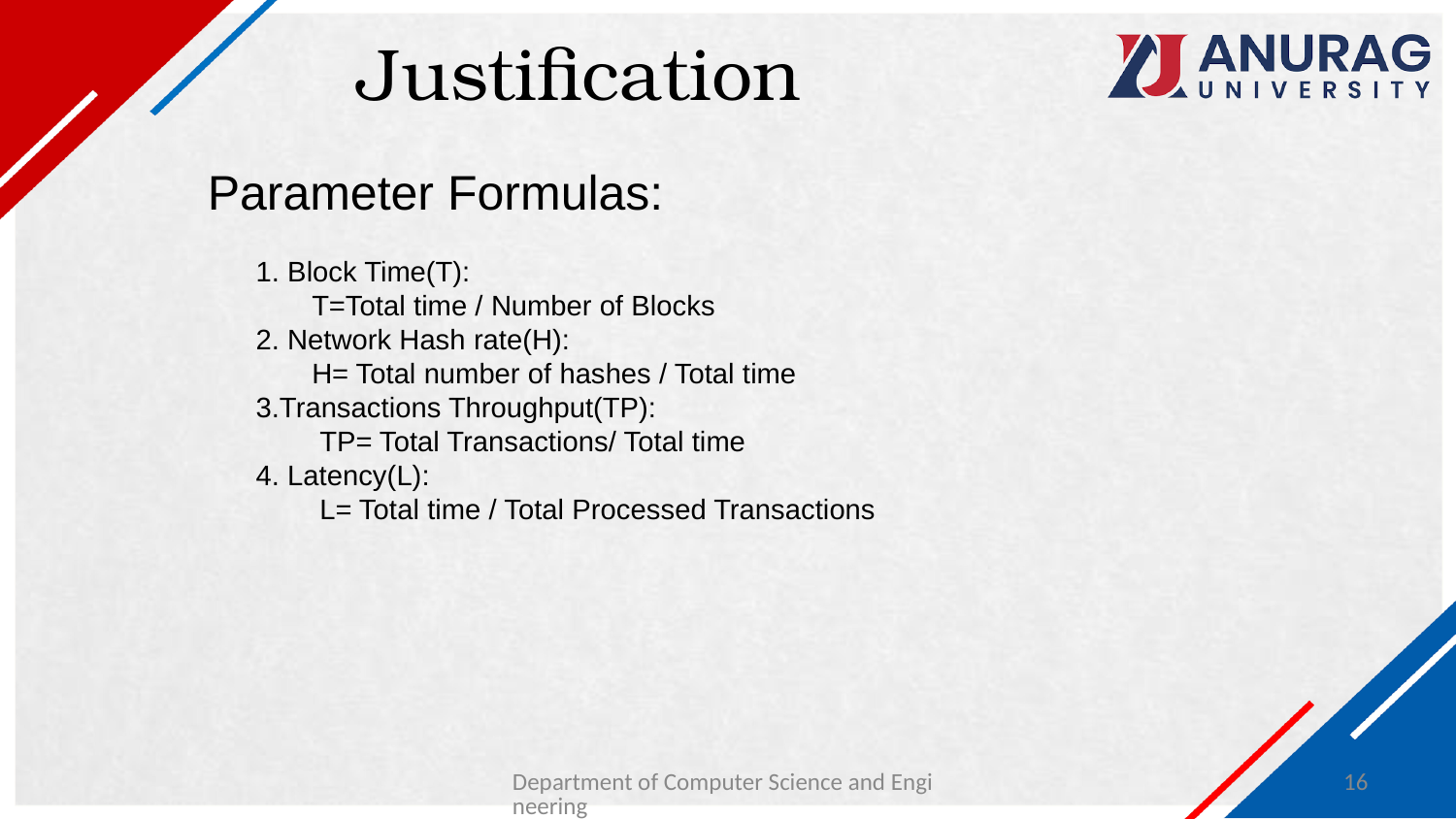

# Justification
Parameter Formulas:

      1. Block Time(T):
             T=Total time / Number of Blocks
      2. Network Hash rate(H):
             H= Total number of hashes / Total time
      3.Transactions Throughput(TP):
              TP= Total Transactions/ Total time
      4. Latency(L):
              L= Total time / Total Processed Transactions

Department of Computer Science and Engineering
16